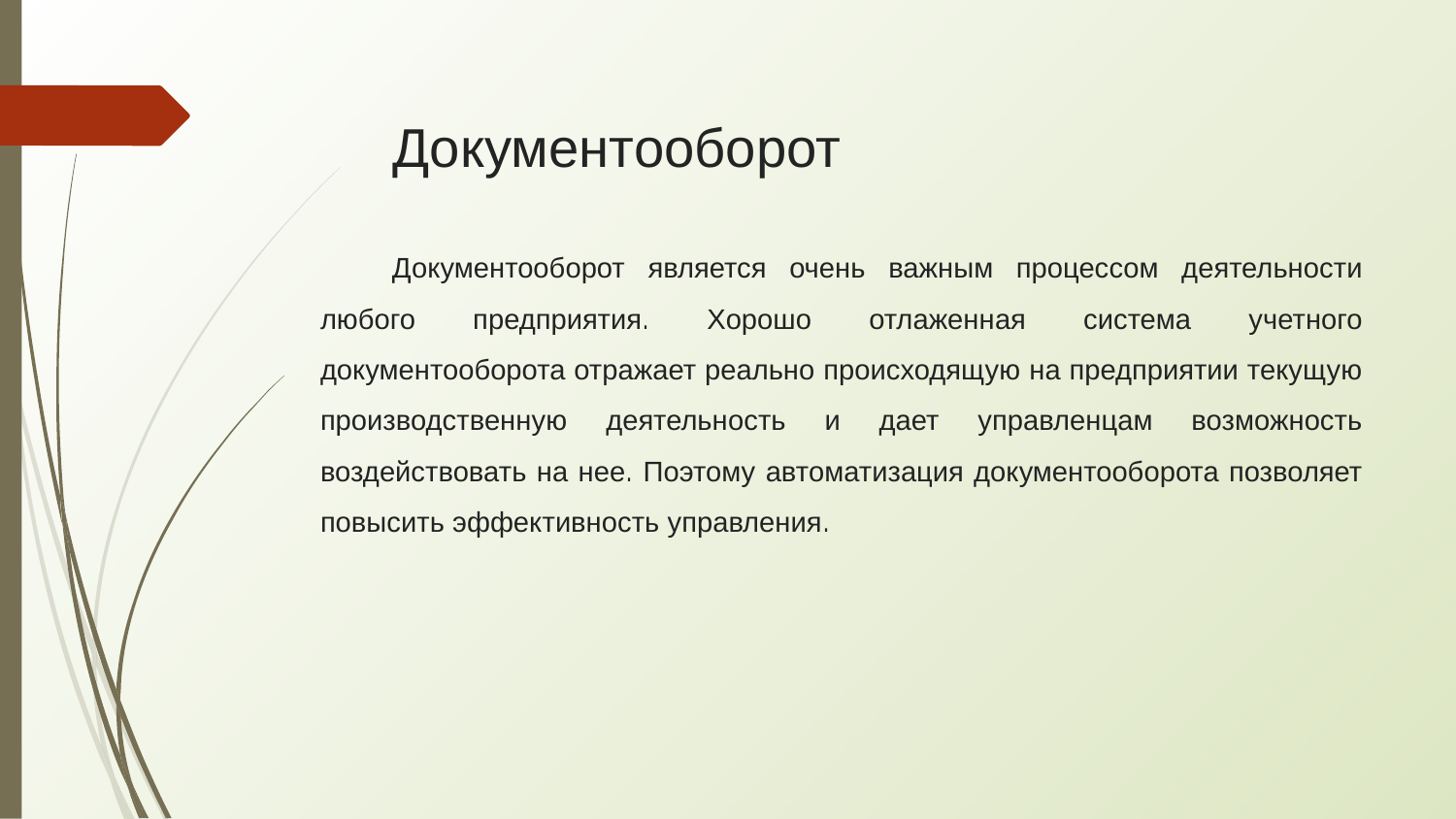

# Документооборот
Документооборот является очень важным процессом деятельности любого предприятия. Хорошо отлаженная система учетного документооборота отражает реально происходящую на предприятии текущую производственную деятельность и дает управленцам возможность воздействовать на нее. Поэтому автоматизация документооборота позволяет повысить эффективность управления.